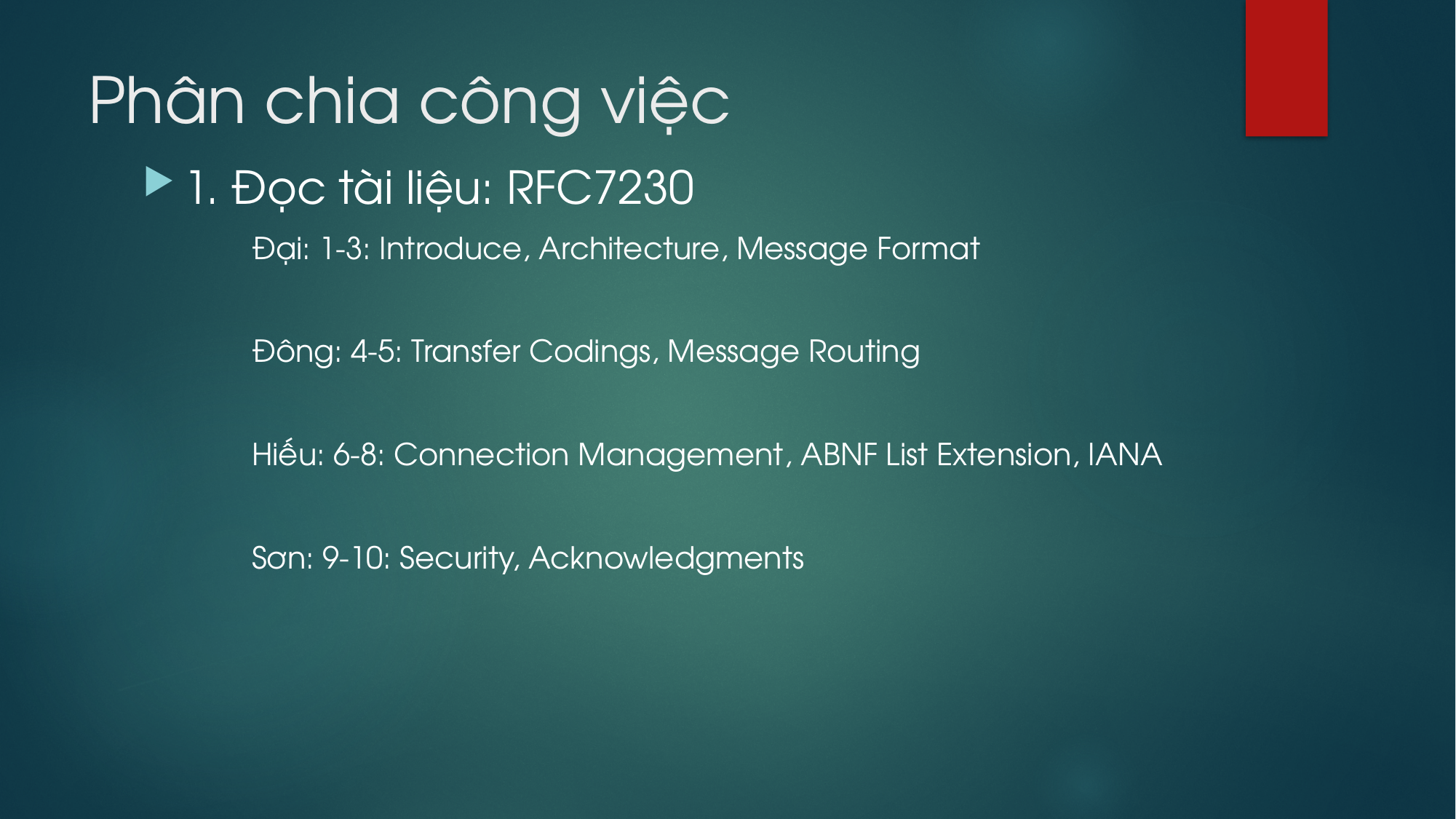

# Phân chia công việc
1. Đọc tài liệu: RFC7230
	Đại: 1-3: Introduce, Architecture, Message Format

	Đông: 4-5: Transfer Codings, Message Routing

	Hiếu: 6-8: Connection Management, ABNF List Extension, IANA

	Sơn: 9-10: Security, Acknowledgments